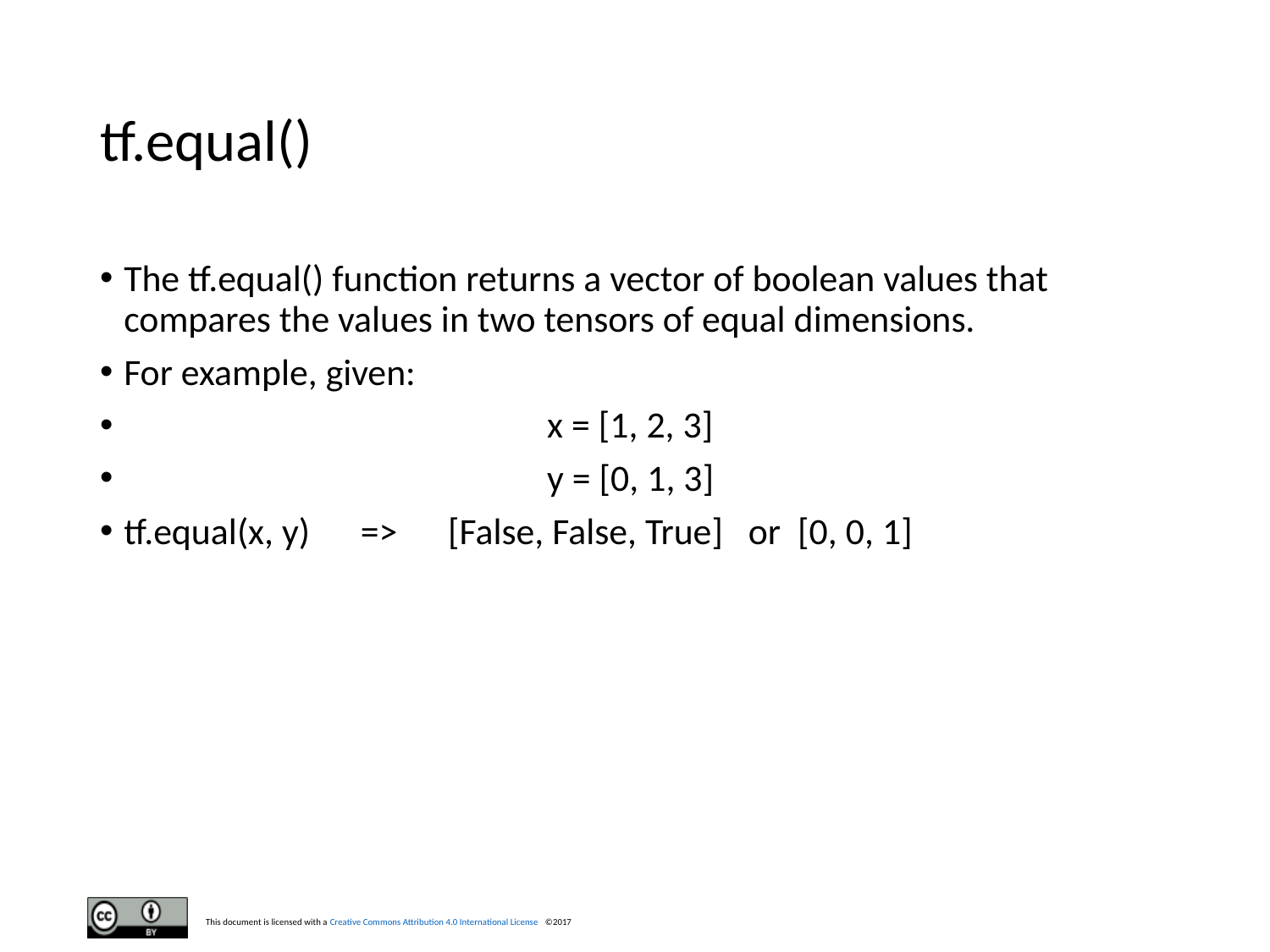

# tf.equal()
The tf.equal() function returns a vector of boolean values that compares the values in two tensors of equal dimensions.
For example, given:
                                                  x = [1, 2, 3]
                                                  y = [0, 1, 3]
tf.equal(x, y)      =>      [False, False, True]   or  [0, 0, 1]